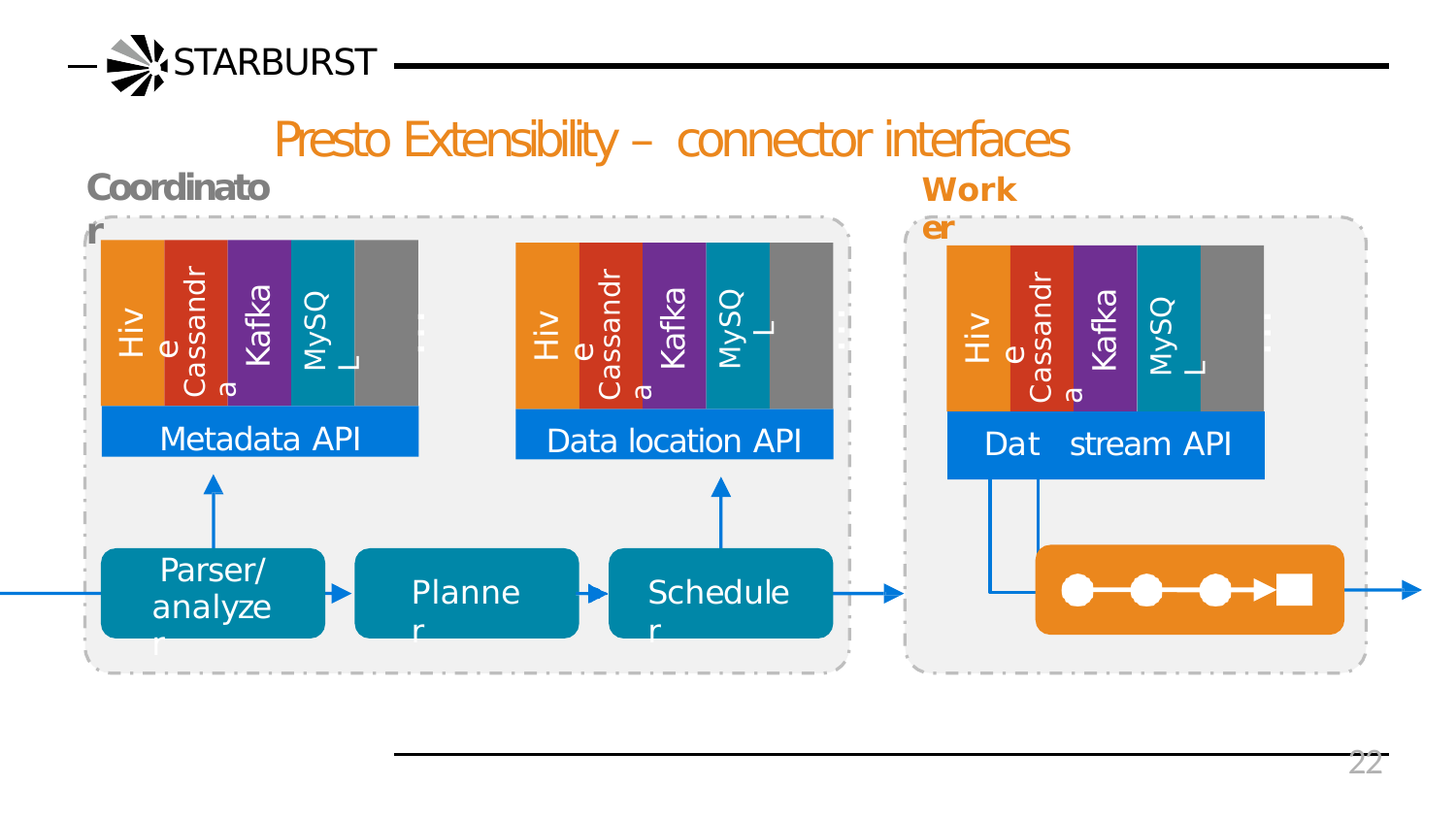

STARBURST
# Presto Extensibility – connector interfaces
Coordinator
Worker

Cassandra
Cassandra
Cassandra
Kafka
MySQL
…
Kafka
MySQL
…
Kafka
MySQL
…
Hive
Hive
Hive
Metadata API
Data location API
Da
ta
stream API

Parser/  analyzer

Planner
Scheduler
22